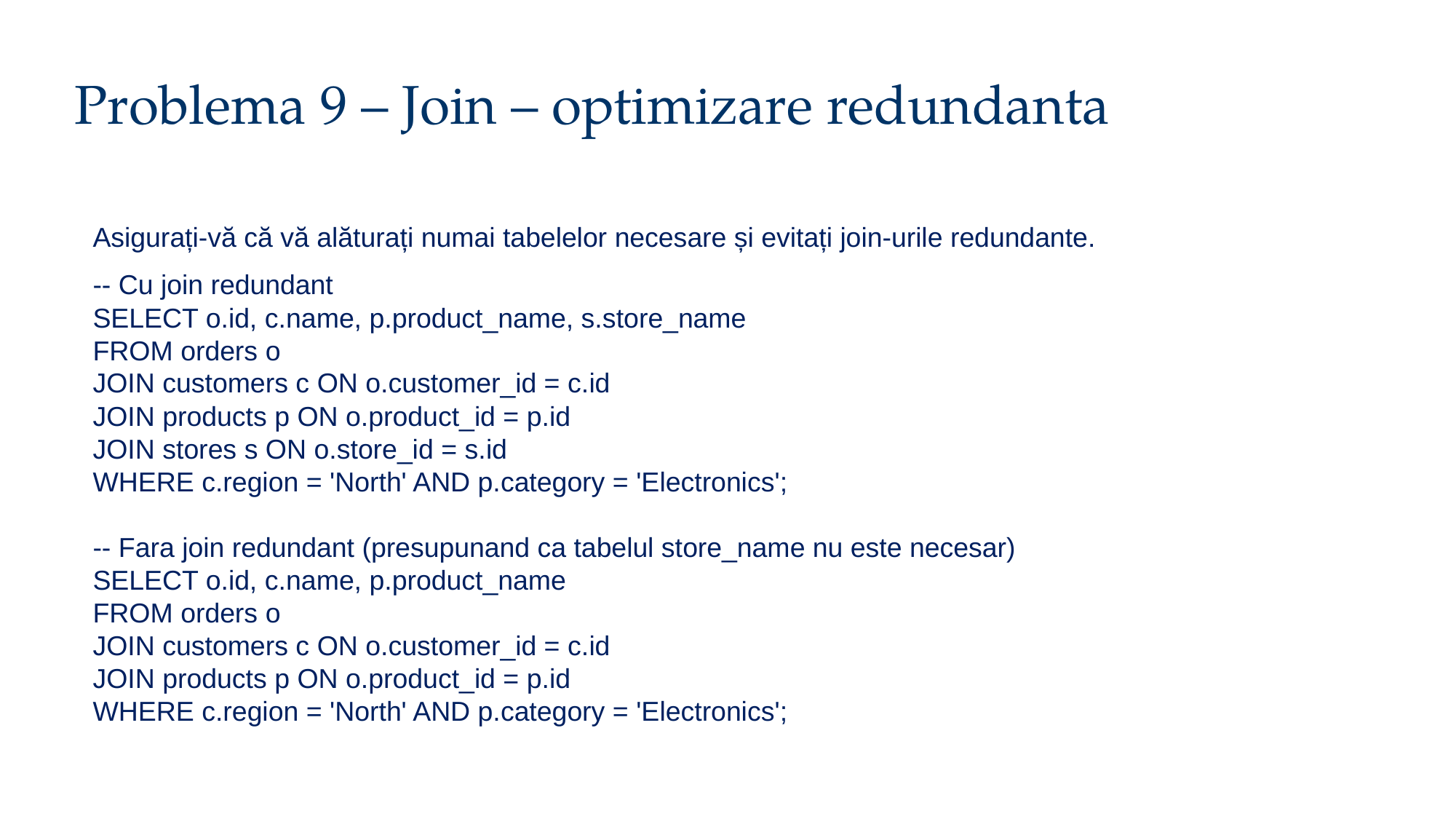

Problema 9 – Join – optimizare redundanta
Asigurați-vă că vă alăturați numai tabelelor necesare și evitați join-urile redundante.
-- Cu join redundant
SELECT o.id, c.name, p.product_name, s.store_name
FROM orders o
JOIN customers c ON o.customer_id = c.id
JOIN products p ON o.product_id = p.id
JOIN stores s ON o.store_id = s.id
WHERE c.region = 'North' AND p.category = 'Electronics';

-- Fara join redundant (presupunand ca tabelul store_name nu este necesar)
SELECT o.id, c.name, p.product_name
FROM orders o
JOIN customers c ON o.customer_id = c.id
JOIN products p ON o.product_id = p.id
WHERE c.region = 'North' AND p.category = 'Electronics';